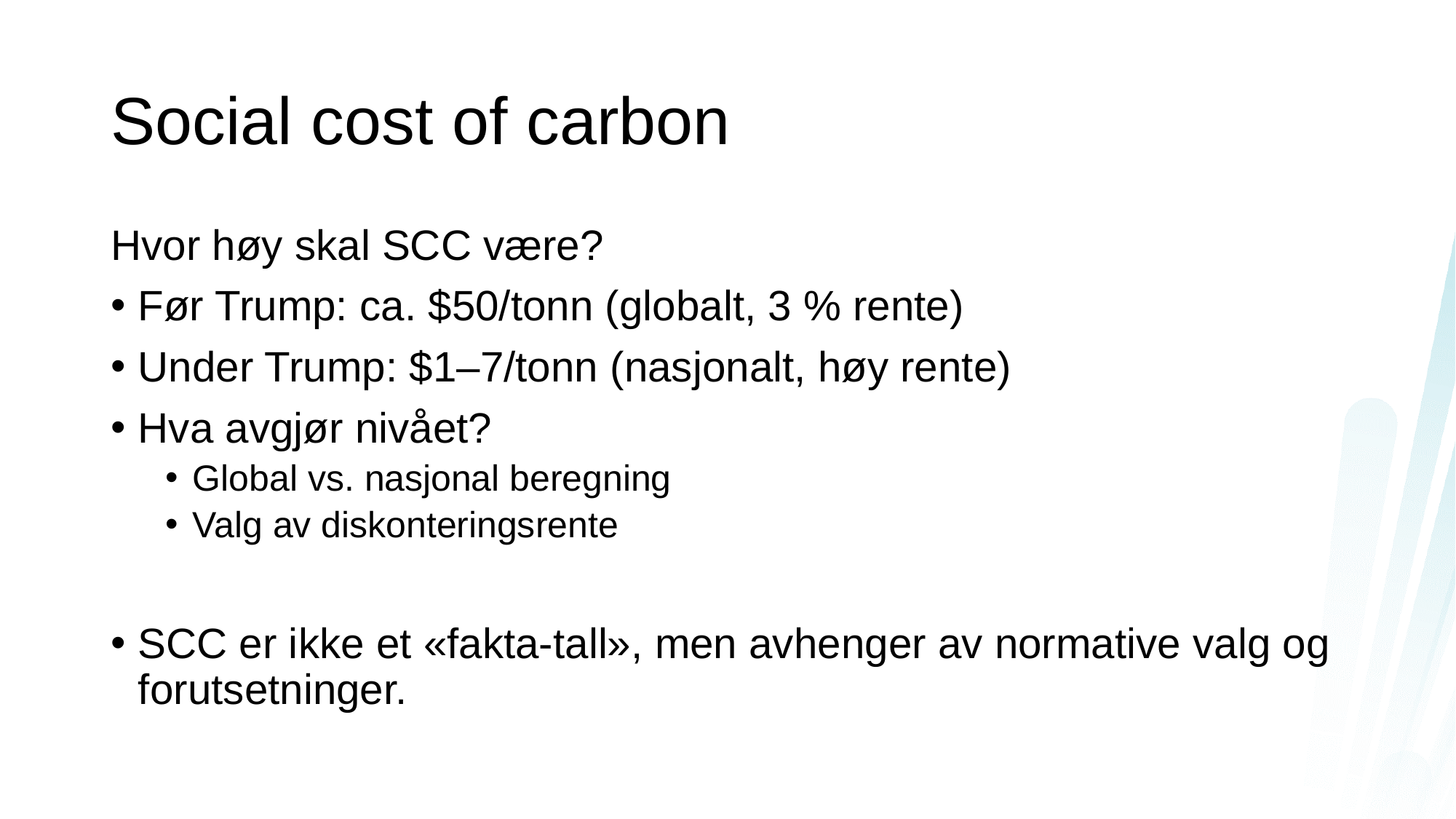

# Social cost of carbon
Hvor høy skal SCC være?
Før Trump: ca. $50/tonn (globalt, 3 % rente)
Under Trump: $1–7/tonn (nasjonalt, høy rente)
Hva avgjør nivået?
Global vs. nasjonal beregning
Valg av diskonteringsrente

SCC er ikke et «fakta-tall», men avhenger av normative valg og forutsetninger.